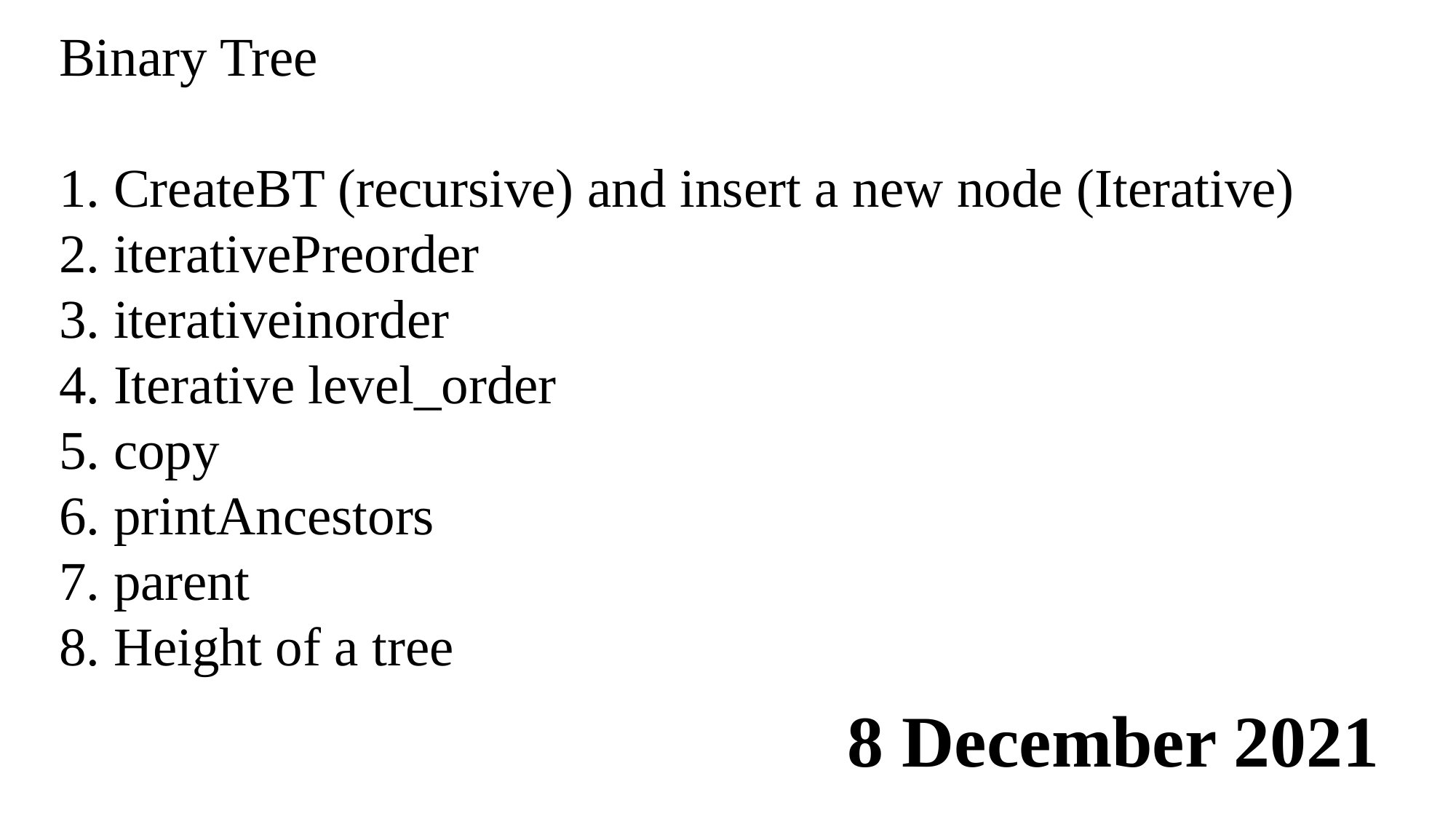

Binary Tree
1. CreateBT (recursive) and insert a new node (Iterative)
2. iterativePreorder
3. iterativeinorder
4. Iterative level_order
5. copy
6. printAncestors
7. parent
8. Height of a tree
8 December 2021